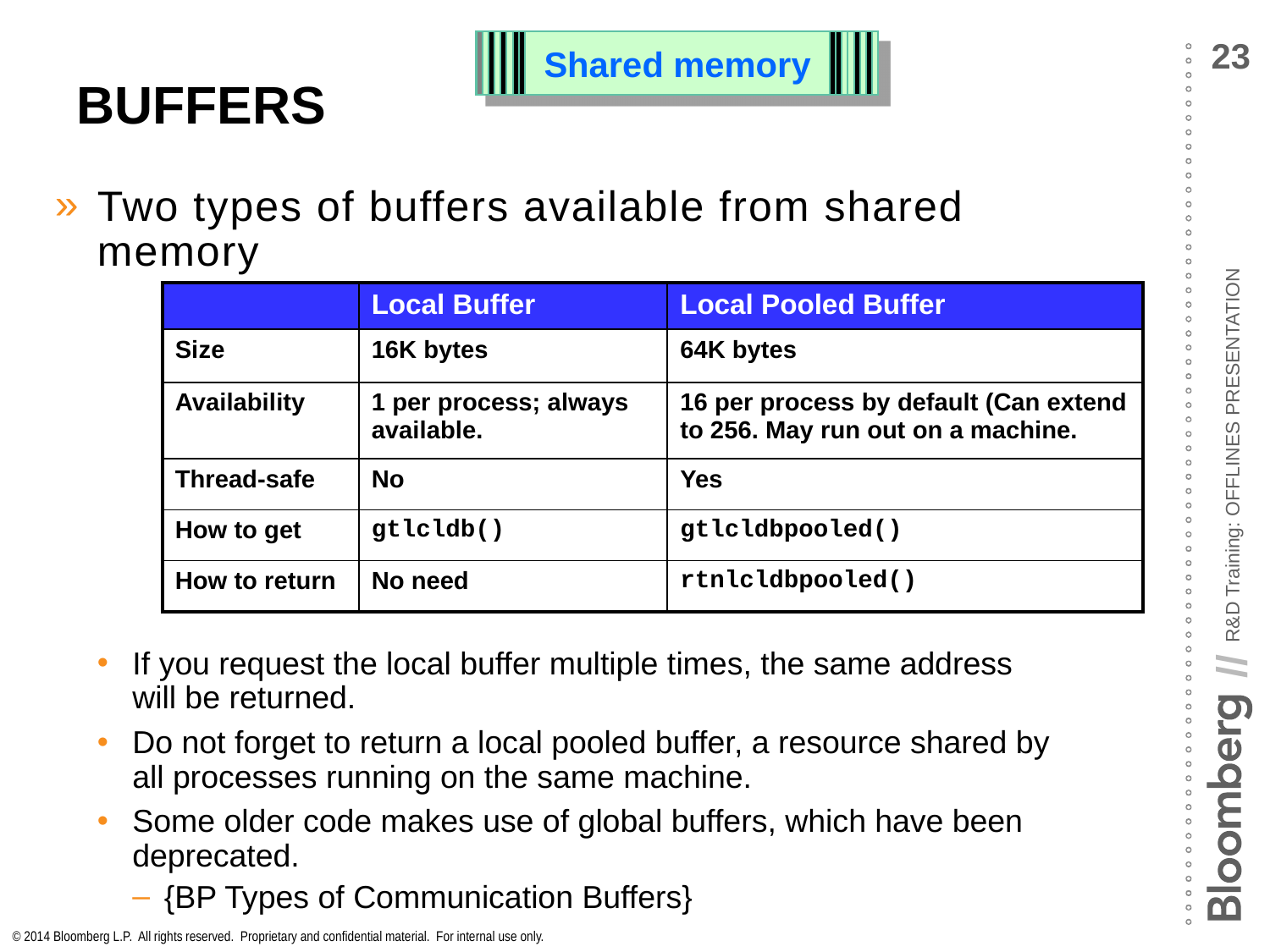

Shared memory

# Buffers
Two types of buffers available from shared memory

If you request the local buffer multiple times, the same address will be returned.
Do not forget to return a local pooled buffer, a resource shared by all processes running on the same machine.
Some older code makes use of global buffers, which have been deprecated.
{BP Types of Communication Buffers}

|  | Local Buffer | Local Pooled Buffer |
| --- | --- | --- |
| Size | 16K bytes | 64K bytes |
| Availability | 1 per process; always available. | 16 per process by default (Can extend to 256. May run out on a machine. |
| Thread-safe | No | Yes |
| How to get | gtlcldb() | gtlcldbpooled() |
| How to return | No need | rtnlcldbpooled() |